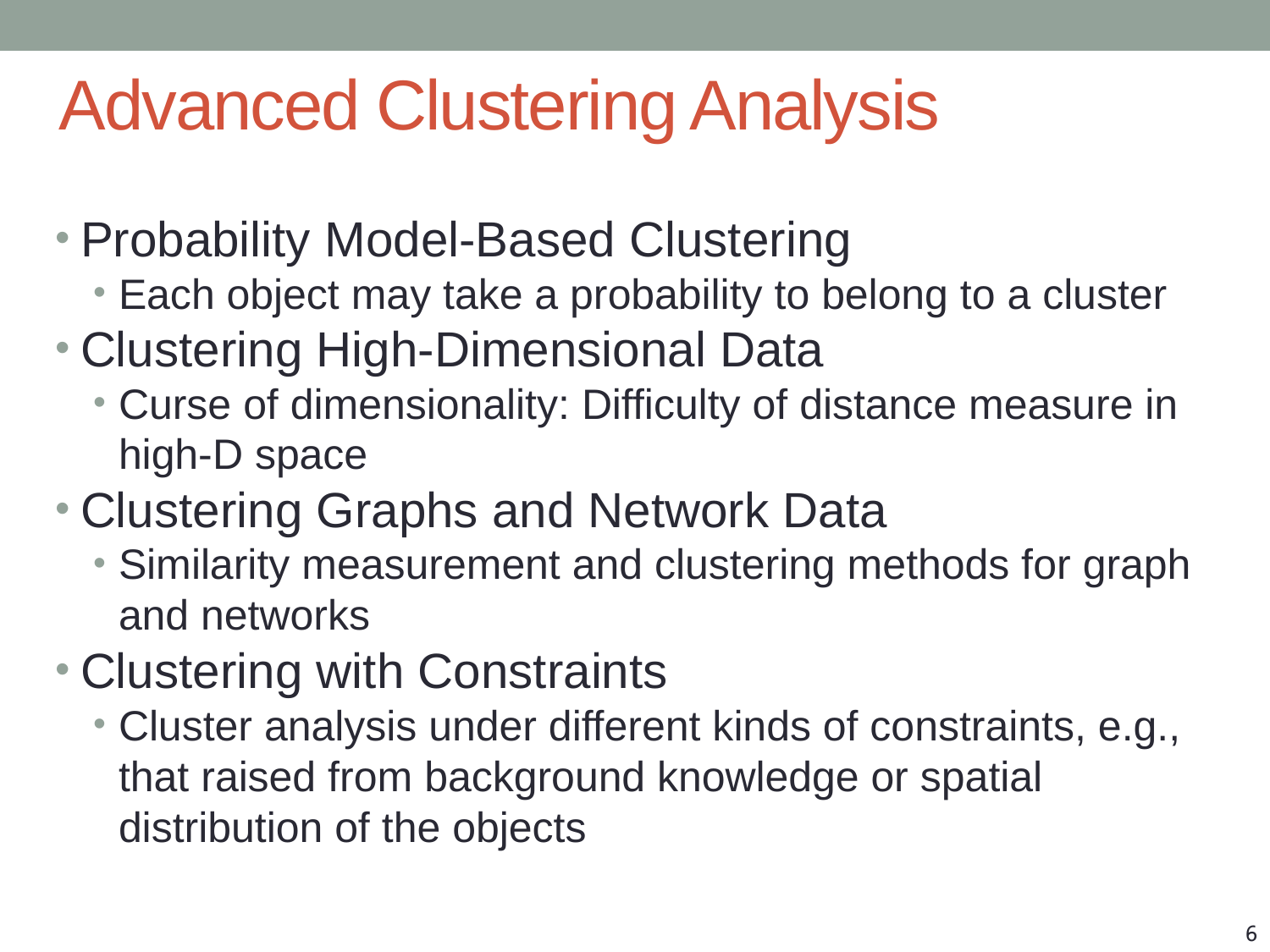

Advanced Clustering Analysis
Probability Model-Based Clustering
Each object may take a probability to belong to a cluster
Clustering High-Dimensional Data
Curse of dimensionality: Difficulty of distance measure in high-D space
Clustering Graphs and Network Data
Similarity measurement and clustering methods for graph and networks
Clustering with Constraints
Cluster analysis under different kinds of constraints, e.g., that raised from background knowledge or spatial distribution of the objects
6